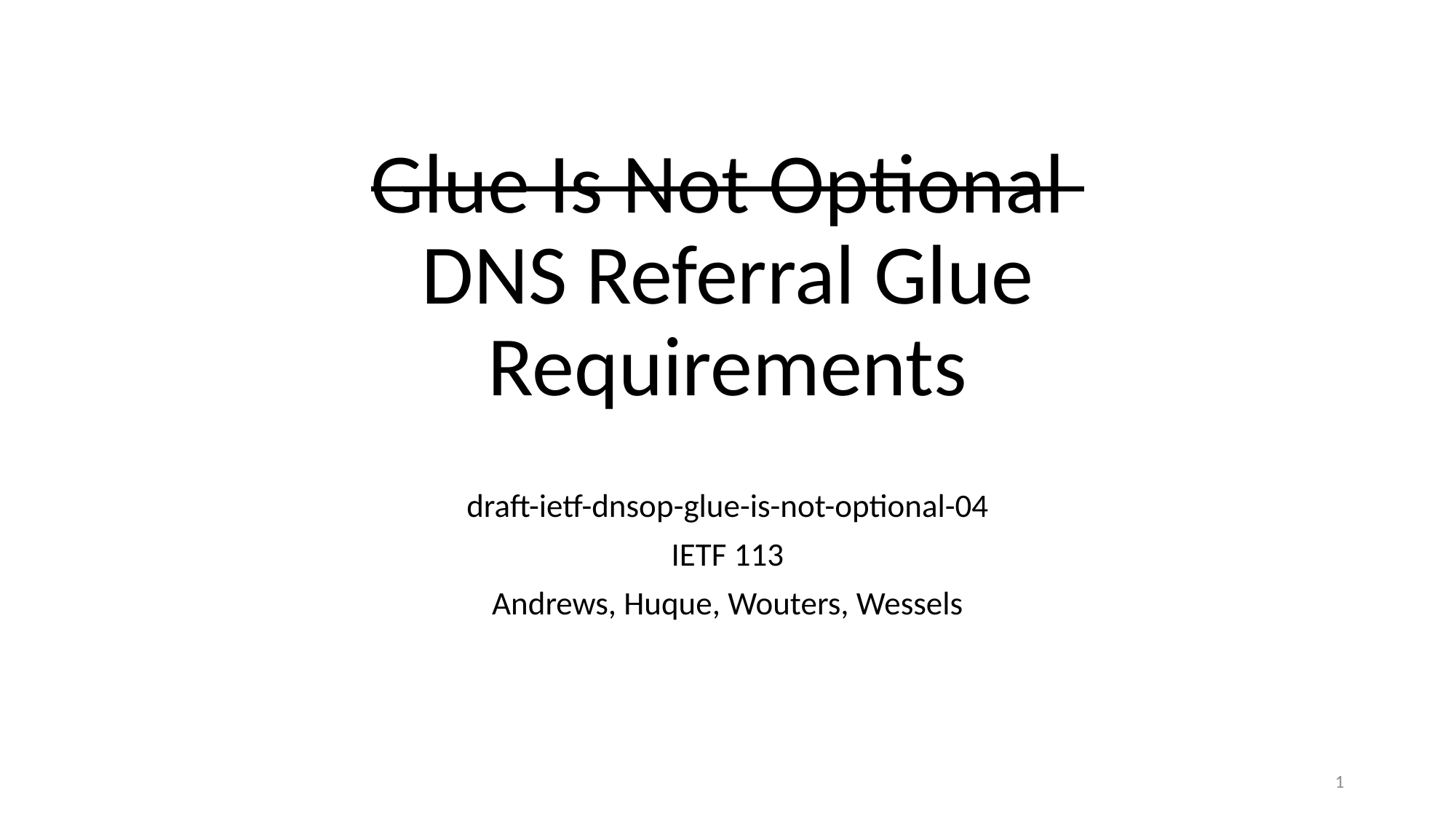

# Glue Is Not Optional DNS Referral Glue Requirements

draft-ietf-dnsop-glue-is-not-optional-04
IETF 113
Andrews, Huque, Wouters, Wessels
1